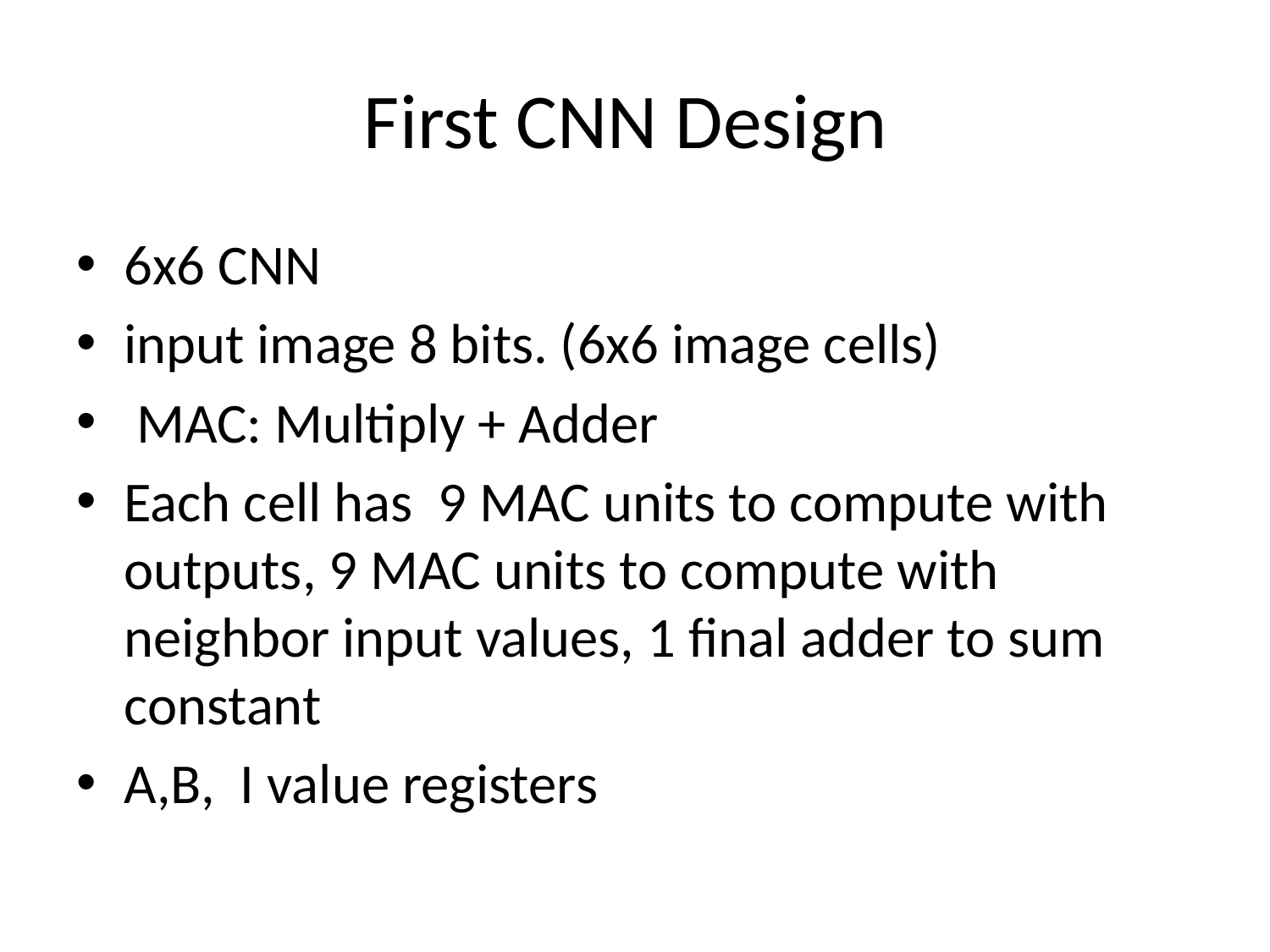

# First CNN Design
6x6 CNN
input image 8 bits. (6x6 image cells)
 MAC: Multiply + Adder
Each cell has  9 MAC units to compute with outputs, 9 MAC units to compute with neighbor input values, 1 final adder to sum constant
A,B,  I value registers